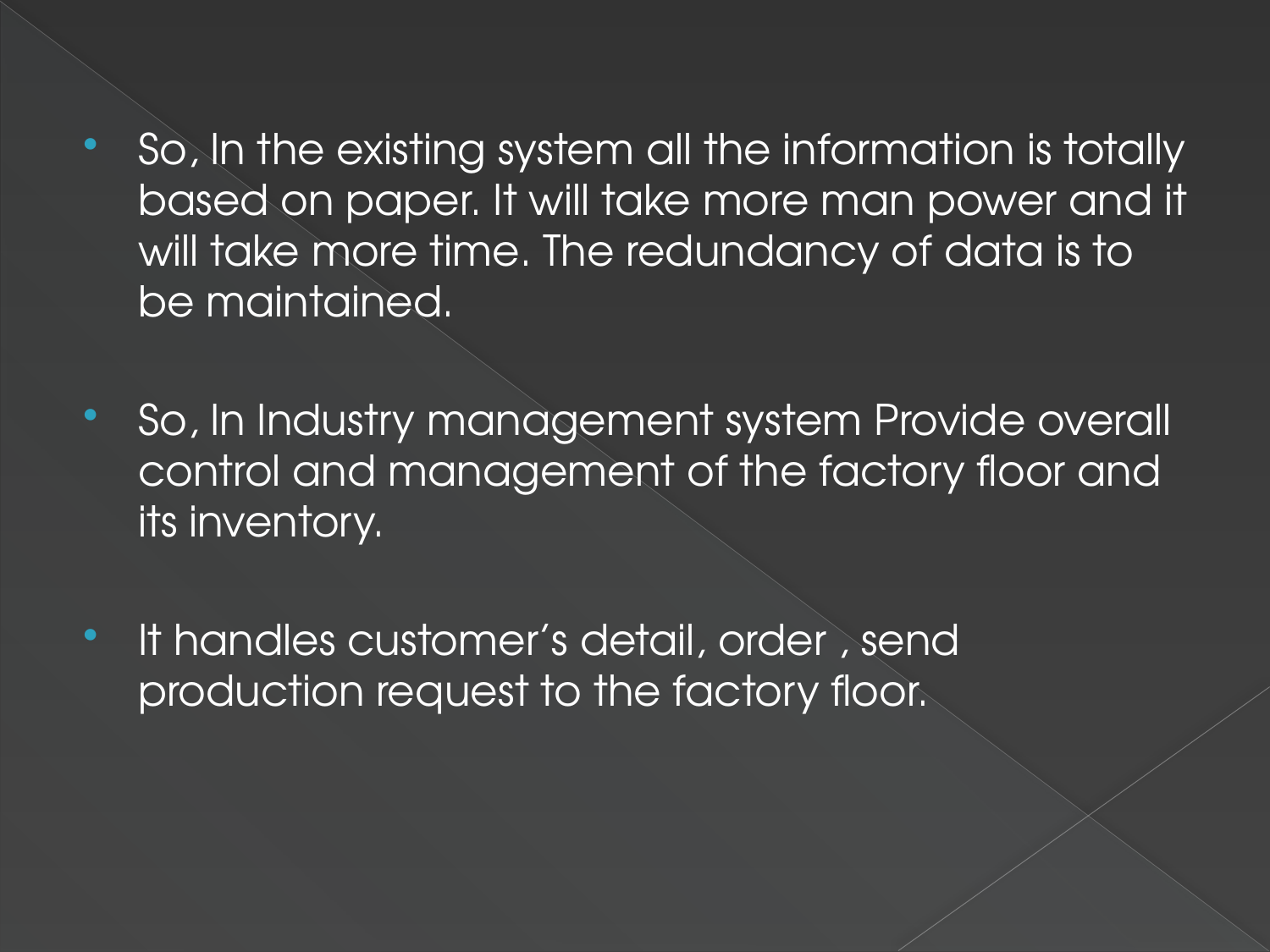

#
So, In the existing system all the information is totally based on paper. It will take more man power and it will take more time. The redundancy of data is to be maintained.

So, In Industry management system Provide overall control and management of the factory floor and its inventory.

It handles customer’s detail, order , send production request to the factory floor.